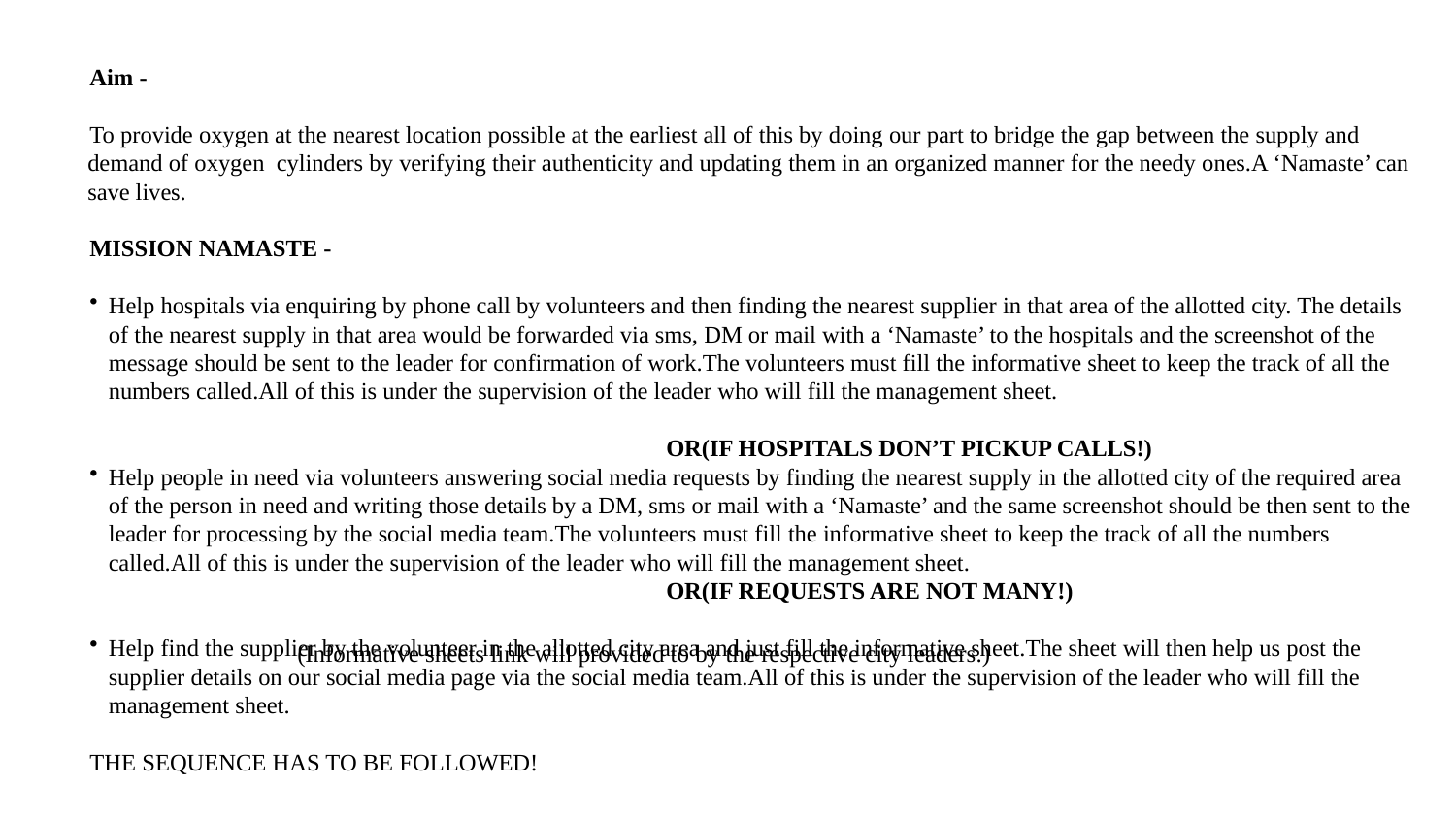

Aim -

To provide oxygen at the nearest location possible at the earliest all of this by doing our part to bridge the gap between the supply and demand of oxygen  cylinders by verifying their authenticity and updating them in an organized manner for the needy ones.A ‘Namaste’ can save lives.

MISSION NAMASTE -

Help hospitals via enquiring by phone call by volunteers and then finding the nearest supplier in that area of the allotted city. The details of the nearest supply in that area would be forwarded via sms, DM or mail with a ‘Namaste’ to the hospitals and the screenshot of the message should be sent to the leader for confirmation of work.The volunteers must fill the informative sheet to keep the track of all the numbers called.All of this is under the supervision of the leader who will fill the management sheet.

                                                                                               OR(IF HOSPITALS DON’T PICKUP CALLS!)
Help people in need via volunteers answering social media requests by finding the nearest supply in the allotted city of the required area of the person in need and writing those details by a DM, sms or mail with a ‘Namaste’ and the same screenshot should be then sent to the leader for processing by the social media team.The volunteers must fill the informative sheet to keep the track of all the numbers called.All of this is under the supervision of the leader who will fill the management sheet.
                                                                                               OR(IF REQUESTS ARE NOT MANY!)

Help find the supplier by the volunteer in the allotted city area and just fill the informative sheet.The sheet will then help us post the supplier details on our social media page via the social media team.All of this is under the supervision of the leader who will fill the management sheet.

THE SEQUENCE HAS TO BE FOLLOWED!
(Informative sheets link will provided to by the respective city leaders.)